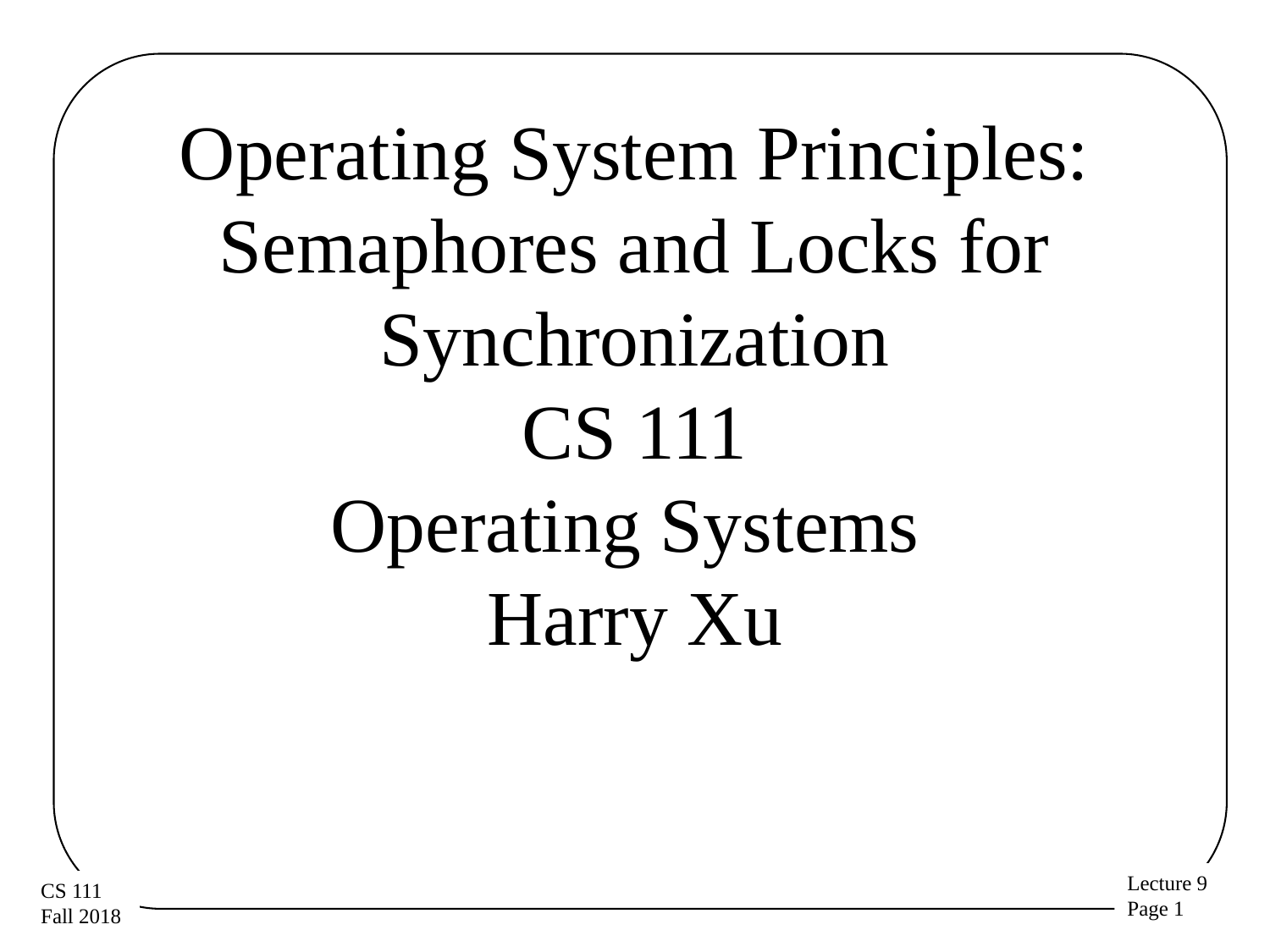

# Operating System Principles: Semaphores and Locks for Synchronization CS 111 Operating Systems Harry Xu